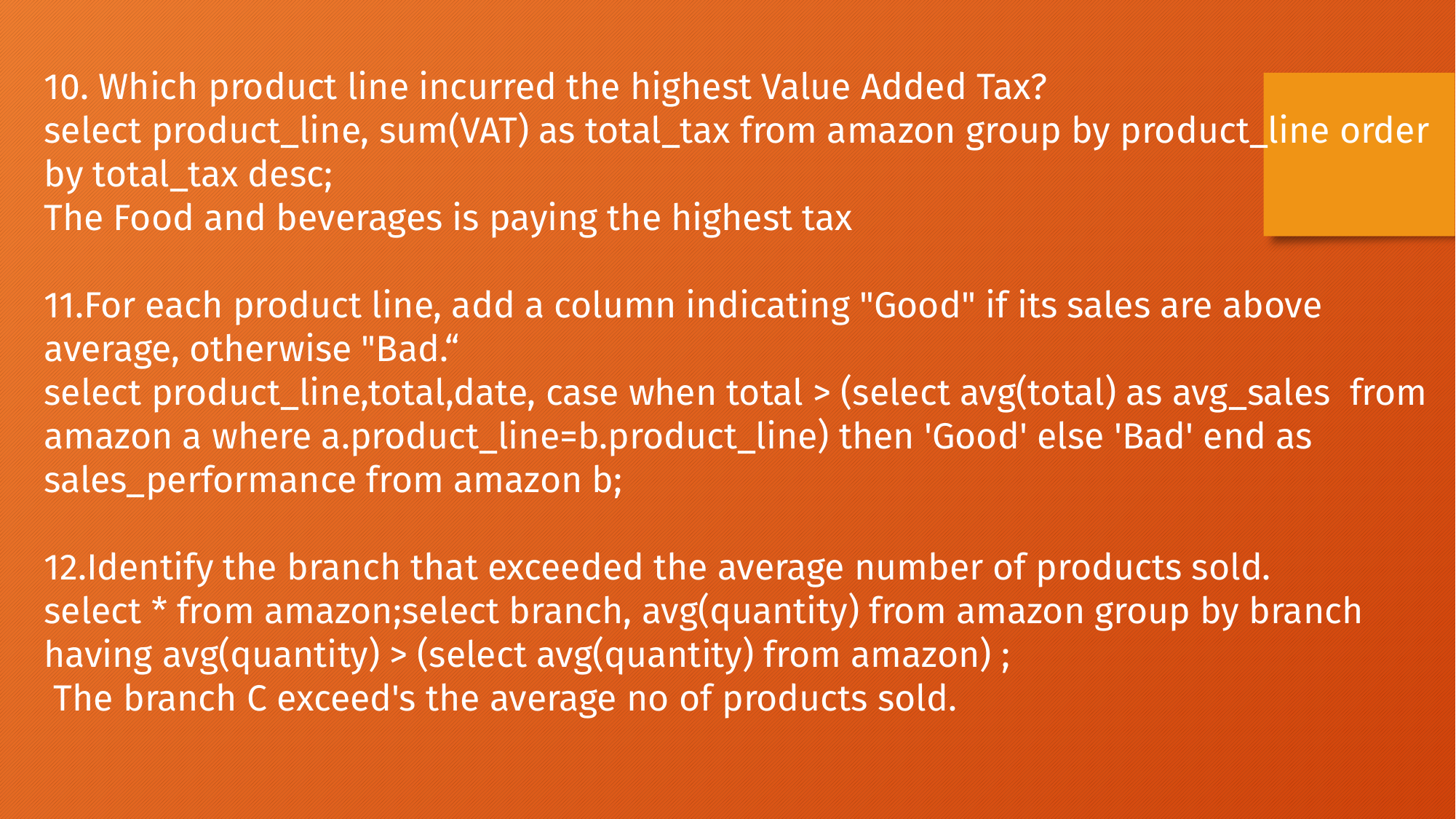

10. Which product line incurred the highest Value Added Tax?
select product_line, sum(VAT) as total_tax from amazon group by product_line order by total_tax desc;
The Food and beverages is paying the highest tax

11.For each product line, add a column indicating "Good" if its sales are above average, otherwise "Bad.“
select product_line,total,date, case when total > (select avg(total) as avg_sales  from amazon a where a.product_line=b.product_line) then 'Good' else 'Bad' end as sales_performance from amazon b;

12.Identify the branch that exceeded the average number of products sold.
select * from amazon;select branch, avg(quantity) from amazon group by branch having avg(quantity) > (select avg(quantity) from amazon) ;
 The branch C exceed's the average no of products sold.